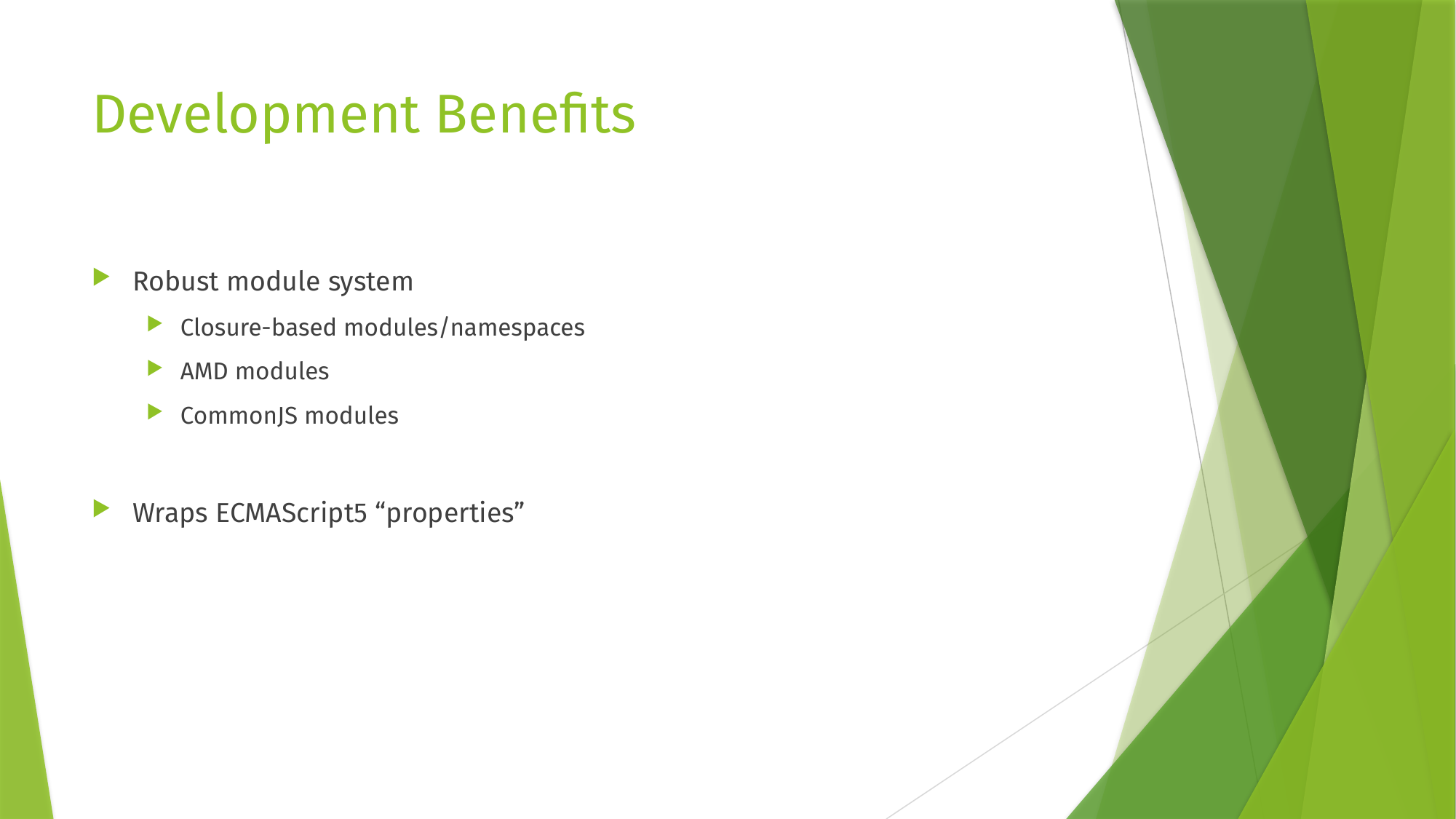

# Development Benefits
Robust module system
Closure-based modules/namespaces
AMD modules
CommonJS modules

Wraps ECMAScript5 “properties”